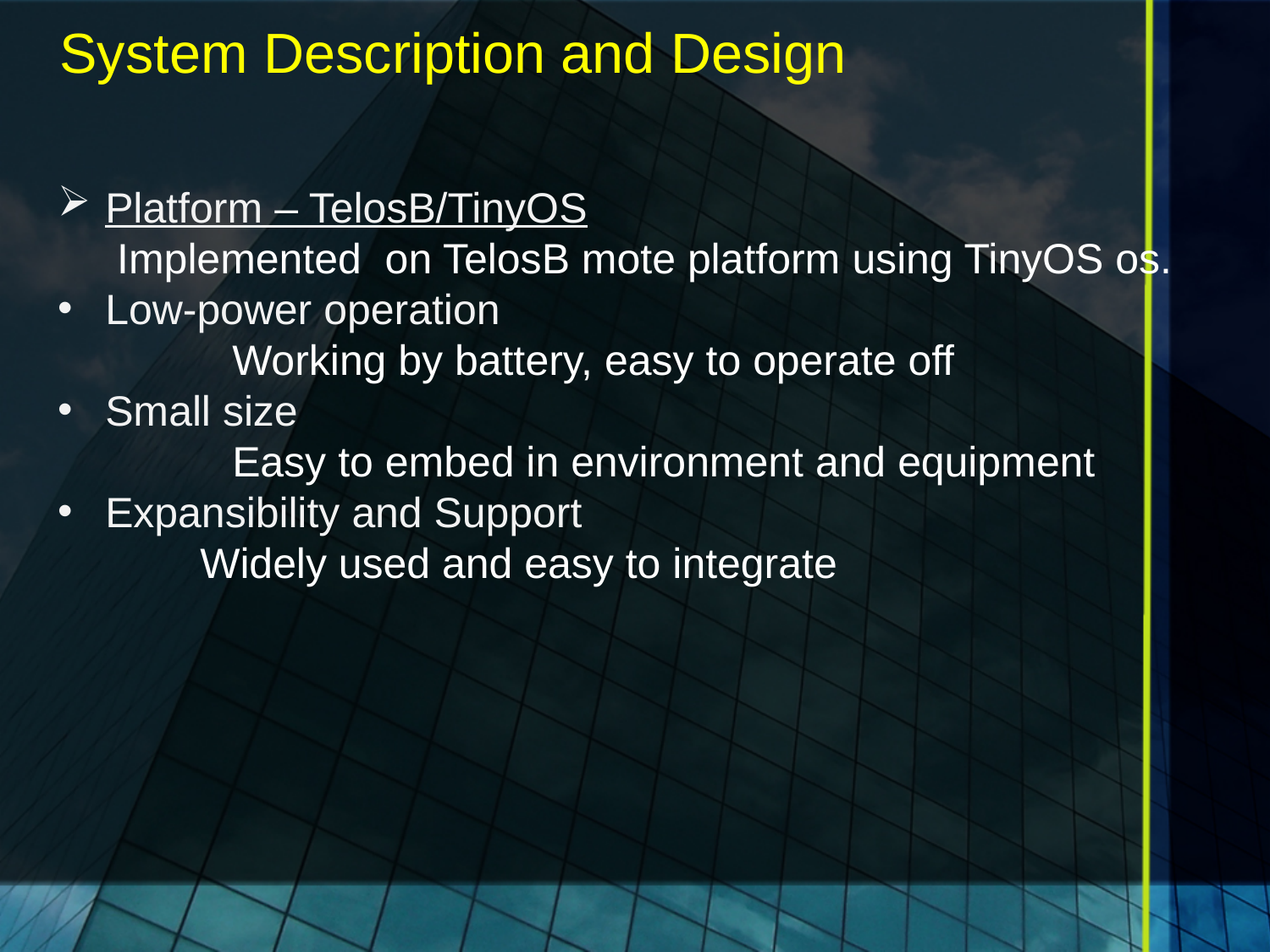

System Description and Design
Platform – TelosB/TinyOS
     Implemented  on TelosB mote platform using TinyOS os.
Low-power operation
     	Working by battery, easy to operate off
Small size
     	Easy to embed in environment and equipment
Expansibility and Support
            Widely used and easy to integrate